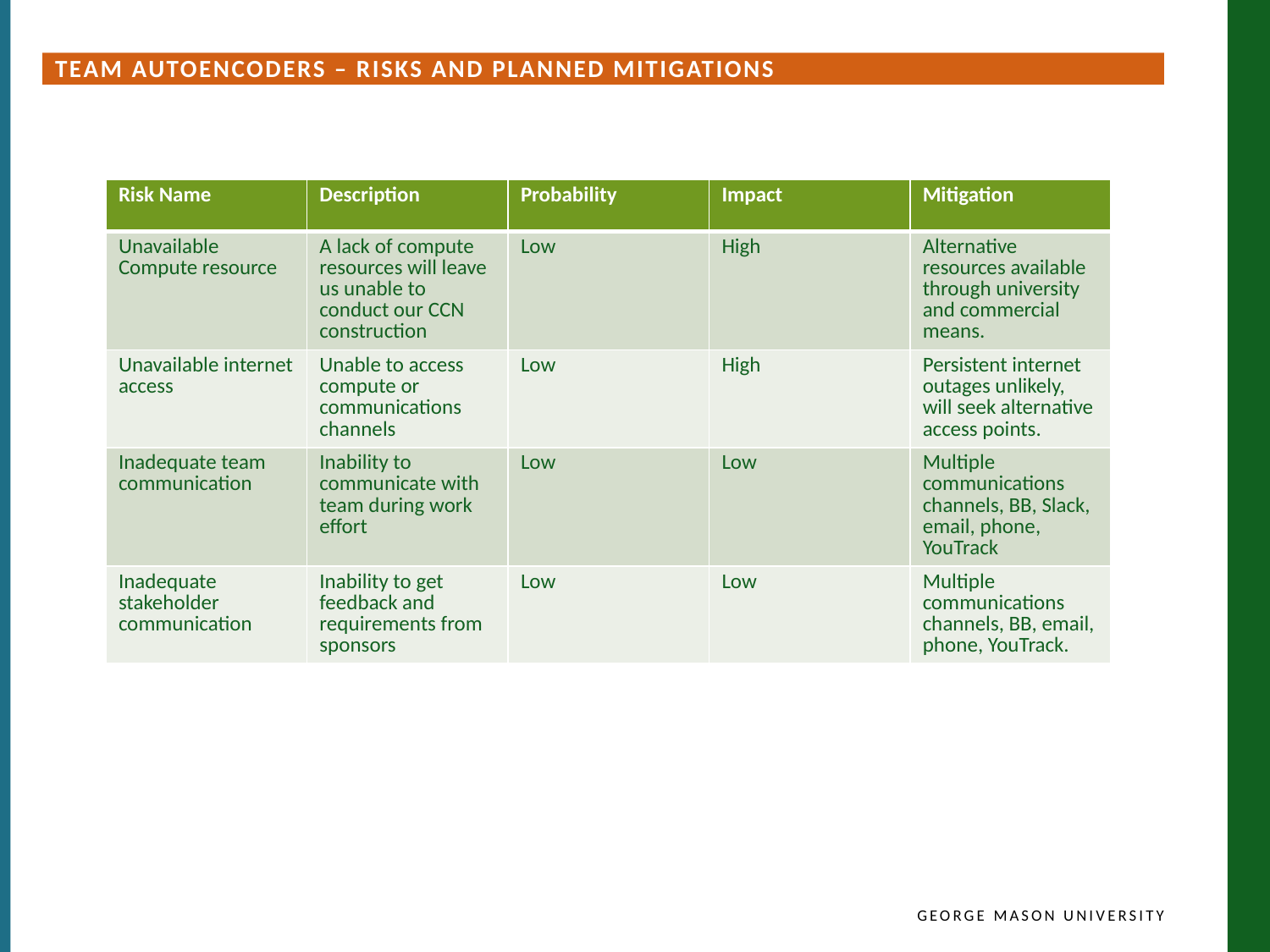

Team autoencoders – Risks and Planned Mitigations
| Risk Name | Description | Probability | Impact | Mitigation |
| --- | --- | --- | --- | --- |
| Unavailable Compute resource | A lack of compute resources will leave us unable to conduct our CCN construction | Low | High | Alternative resources available through university and commercial means. |
| Unavailable internet access | Unable to access compute or communications channels | Low | High | Persistent internet outages unlikely, will seek alternative access points. |
| Inadequate team communication | Inability to communicate with team during work effort | Low | Low | Multiple communications channels, BB, Slack, email, phone, YouTrack |
| Inadequate stakeholder communication | Inability to get feedback and requirements from sponsors | Low | Low | Multiple communications channels, BB, email, phone, YouTrack. |